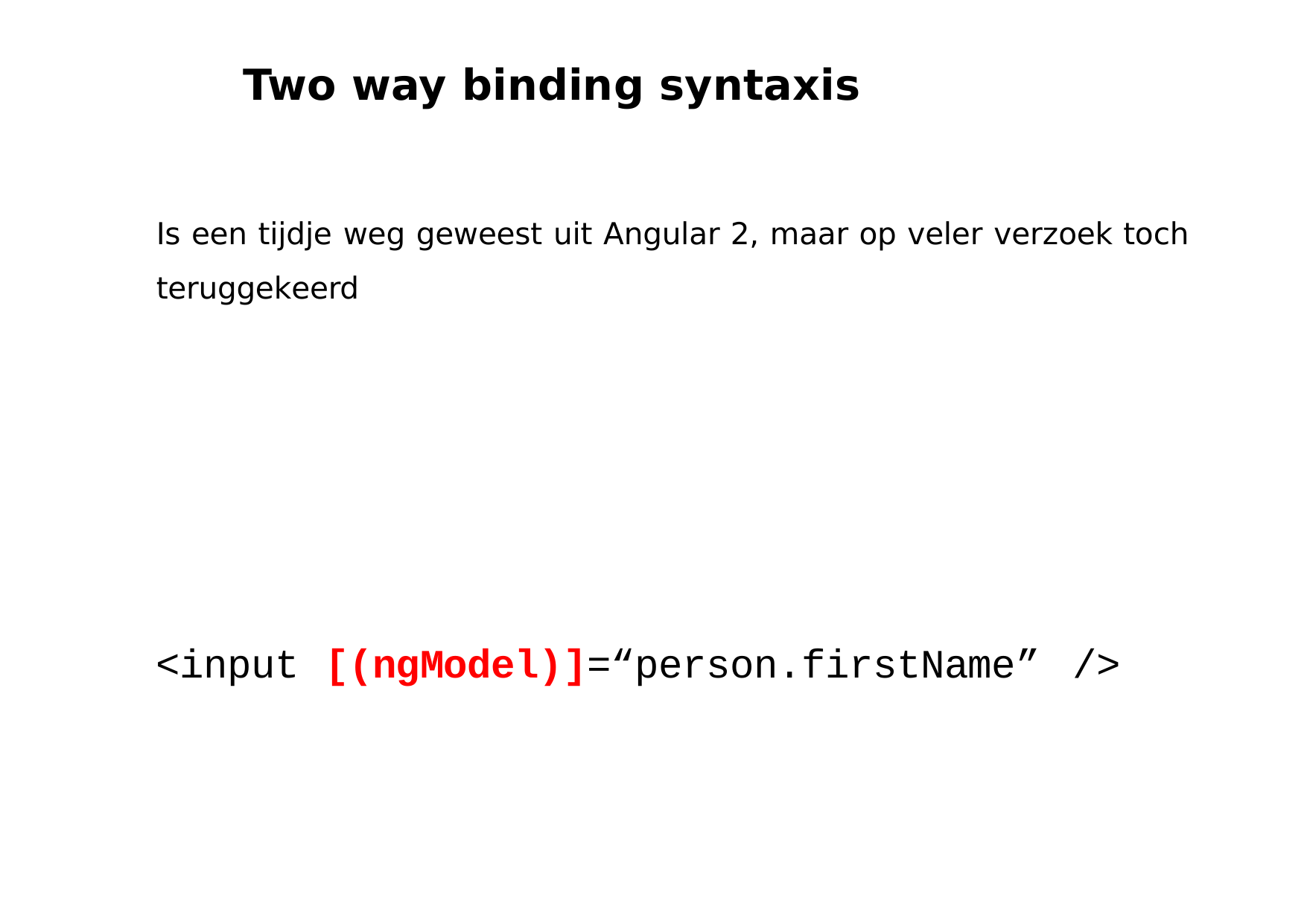

# Two way binding syntaxis
Is een tijdje weg geweest uit Angular 2, maar op veler verzoek toch teruggekeerd

<input
[(ngModel)]=“person.firstName”	/>